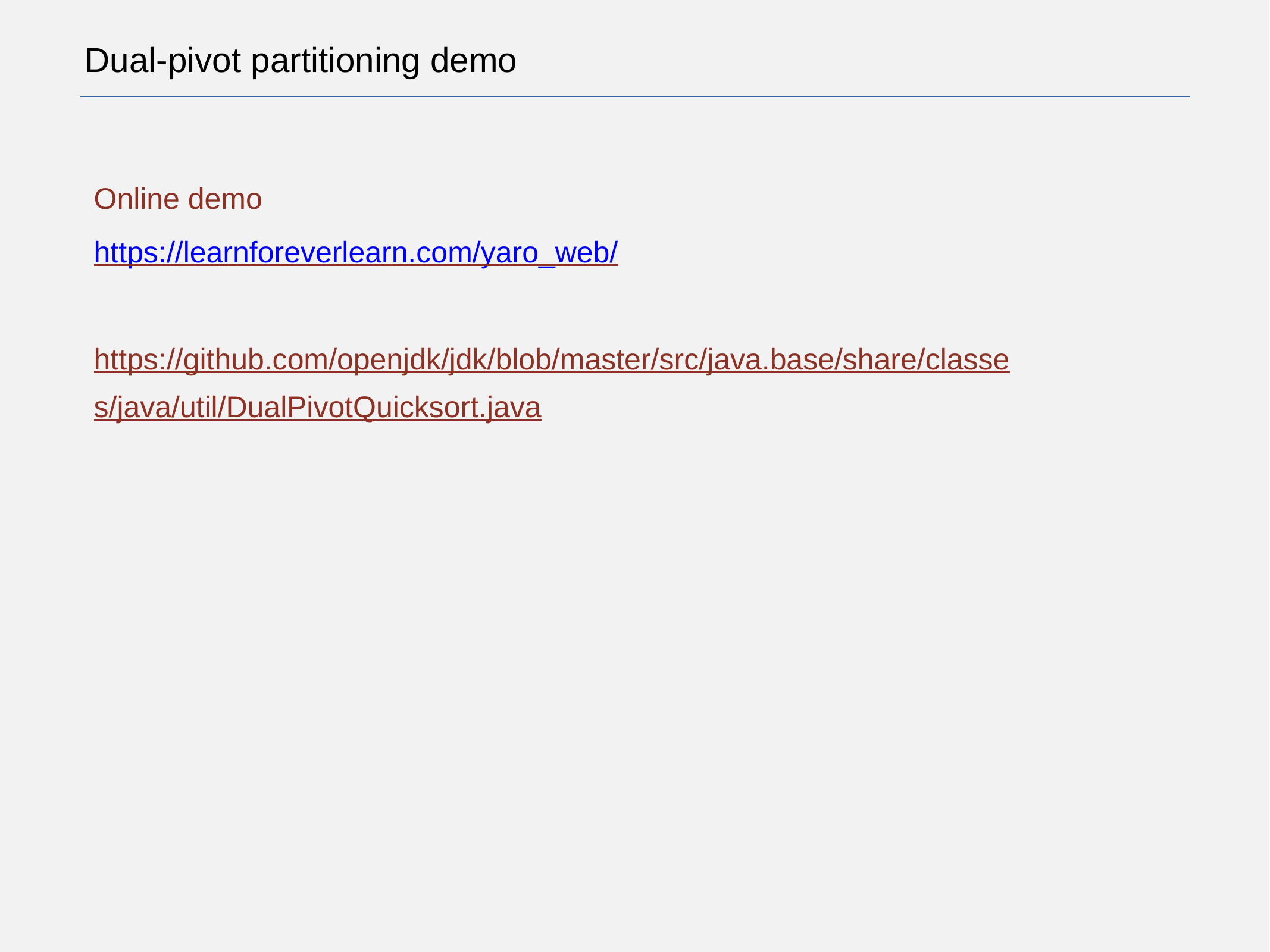

# Dual-pivot partitioning demo
Online demo
https://learnforeverlearn.com/yaro_web/

https://github.com/openjdk/jdk/blob/master/src/java.base/share/classes/java/util/DualPivotQuicksort.java